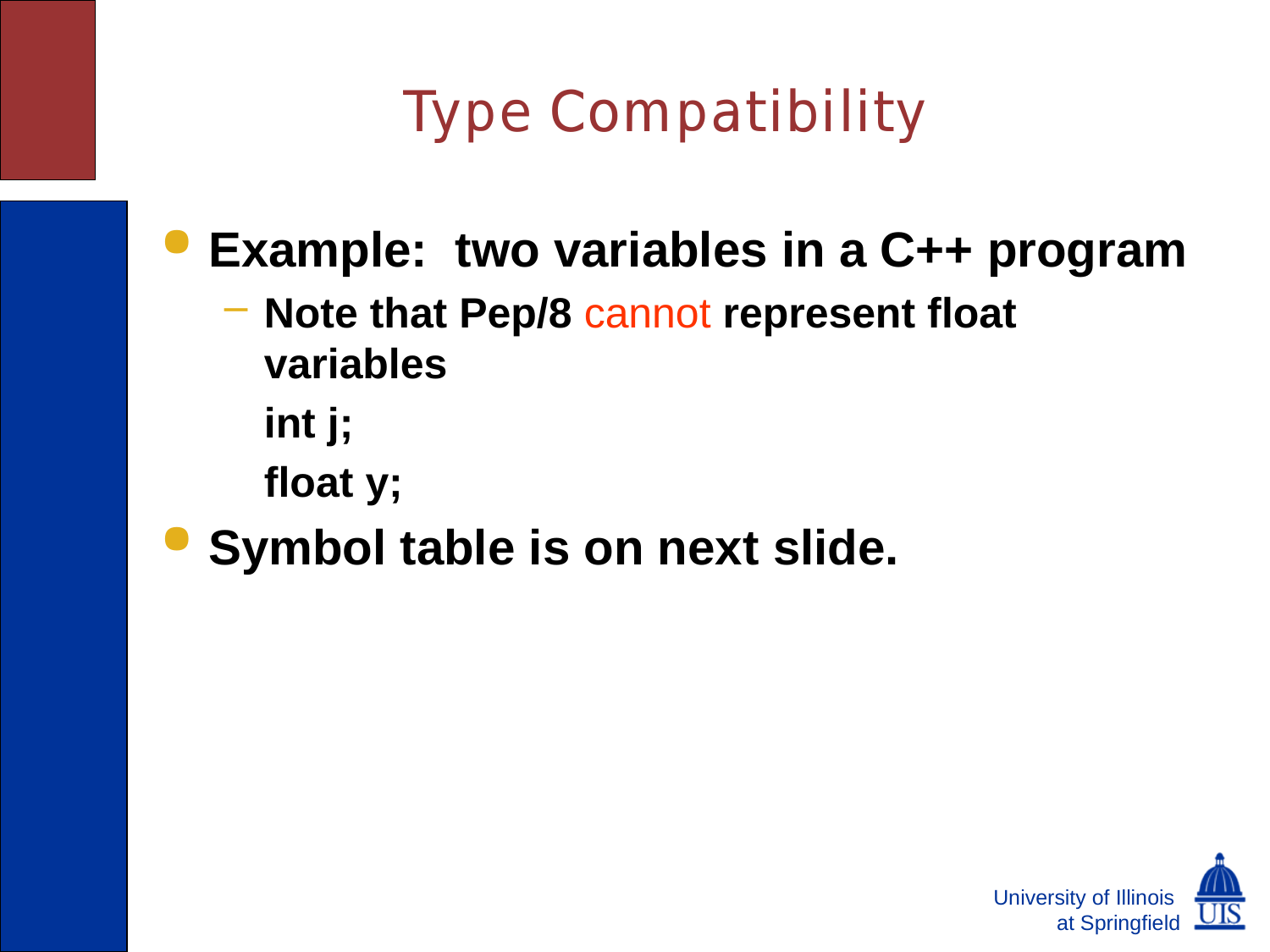

Type Compatibility
Example:  two variables in a C++ program
Note that Pep/8 cannot represent float variables
	int j;
	float y;
Symbol table is on next slide.